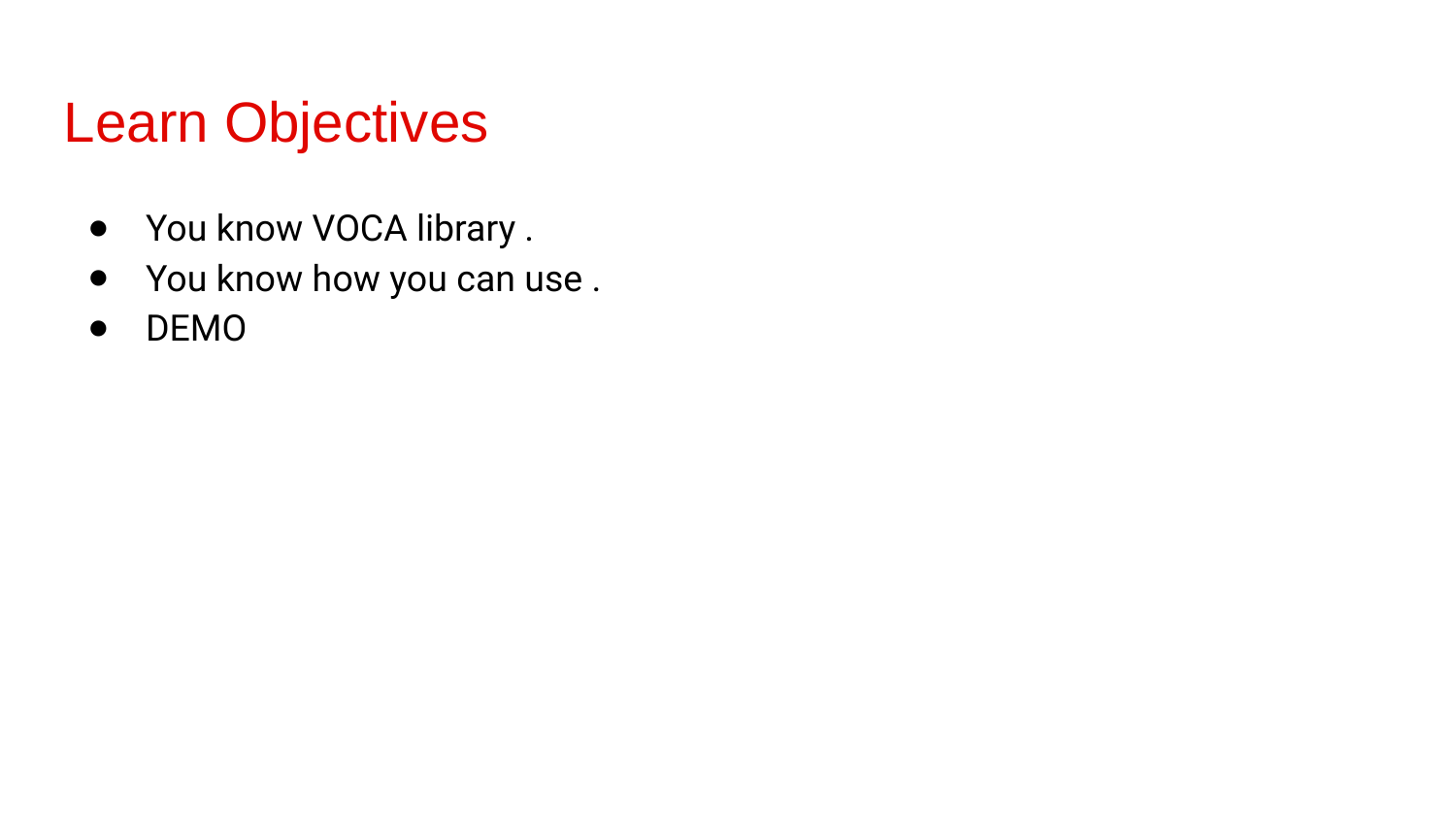

Learn Objectives
 You know VOCA library .
 You know how you can use .
 DEMO